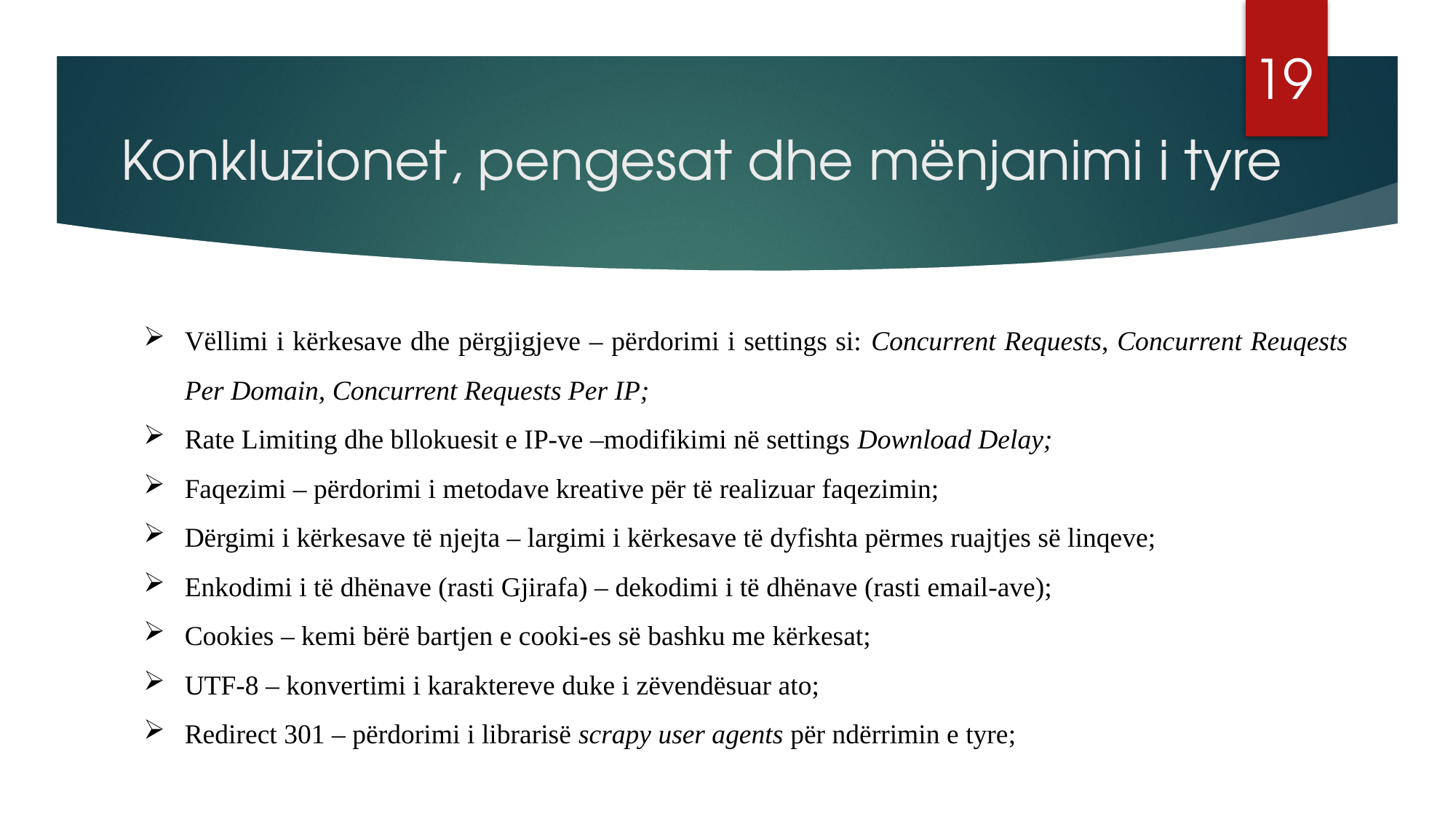

19
# Konkluzionet, pengesat dhe mënjanimi i tyre
Vëllimi i kërkesave dhe përgjigjeve – përdorimi i settings si: Concurrent Requests, Concurrent Reuqests Per Domain, Concurrent Requests Per IP;
Rate Limiting dhe bllokuesit e IP-ve –modifikimi në settings Download Delay;
Faqezimi – përdorimi i metodave kreative për të realizuar faqezimin;
Dërgimi i kërkesave të njejta – largimi i kërkesave të dyfishta përmes ruajtjes së linqeve;
Enkodimi i të dhënave (rasti Gjirafa) – dekodimi i të dhënave (rasti email-ave);
Cookies – kemi bërë bartjen e cooki-es së bashku me kërkesat;
UTF-8 – konvertimi i karaktereve duke i zëvendësuar ato;
Redirect 301 – përdorimi i librarisë scrapy user agents për ndërrimin e tyre;